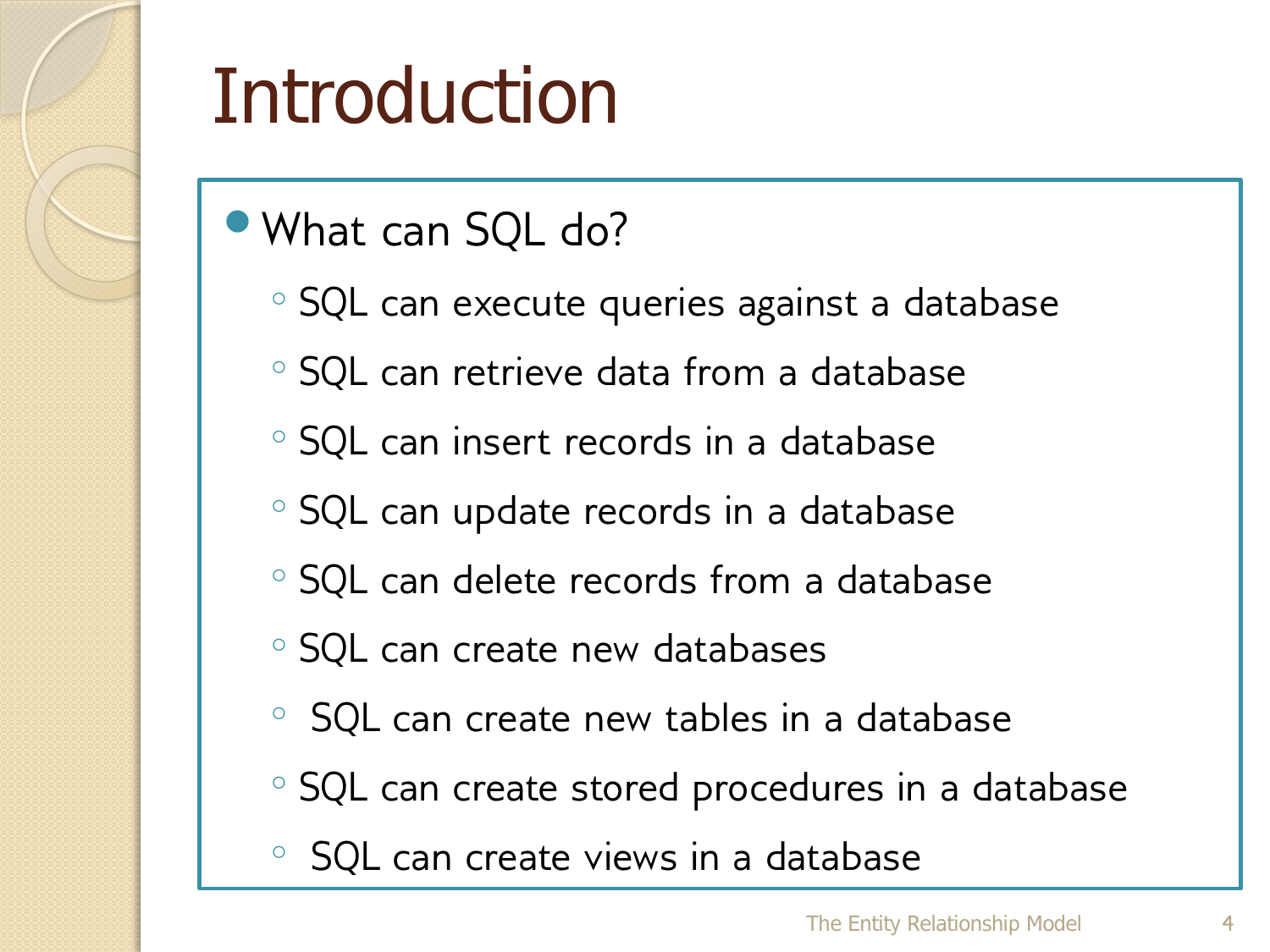

# Introduction
What can SQL do?
SQL can execute queries against a database
SQL can retrieve data from a database
SQL can insert records in a database
SQL can update records in a database
SQL can delete records from a database
SQL can create new databases
 SQL can create new tables in a database
SQL can create stored procedures in a database
 SQL can create views in a database

The Entity Relationship Model
4